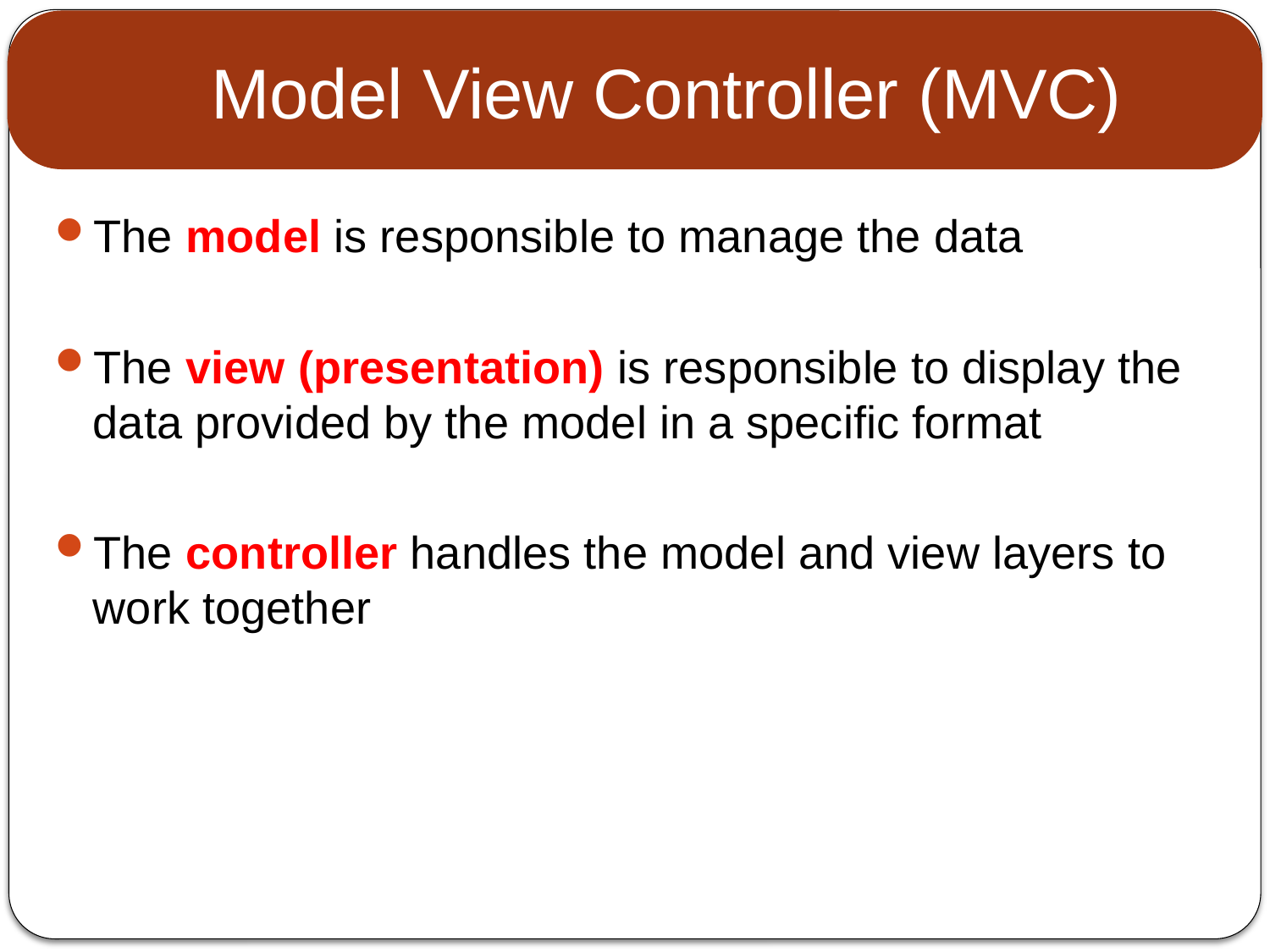

# Model View Controller (MVC)
The model is responsible to manage the data

The view (presentation) is responsible to display the data provided by the model in a specific format

The controller handles the model and view layers to work together